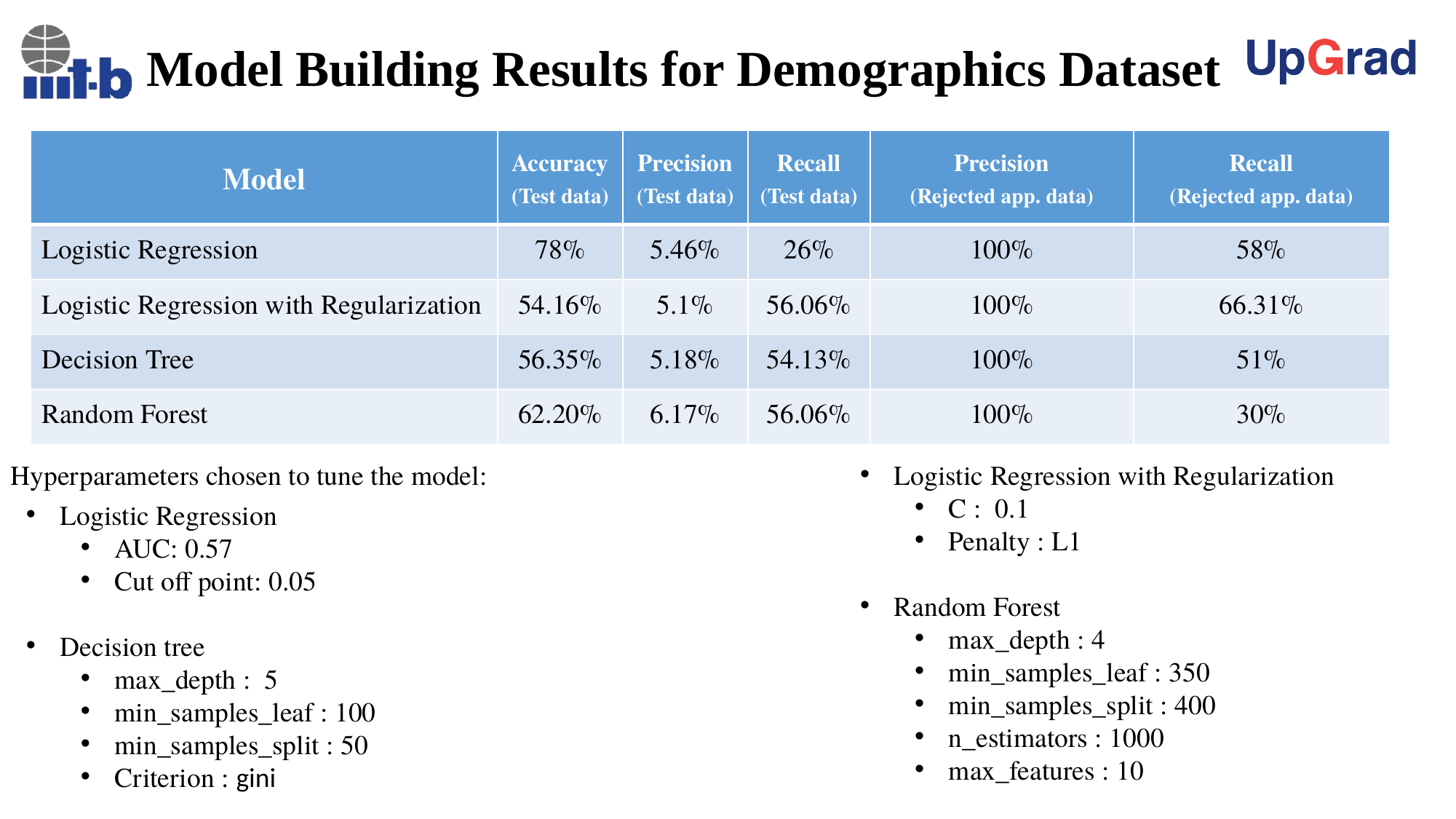

# Model Building Results for Demographics Dataset
| Model | Accuracy (Test data) | Precision (Test data) | Recall (Test data) | Precision (Rejected app. data) | Recall (Rejected app. data) |
| --- | --- | --- | --- | --- | --- |
| Logistic Regression | 78% | 5.46% | 26% | 100% | 58% |
| Logistic Regression with Regularization | 54.16% | 5.1% | 56.06% | 100% | 66.31% |
| Decision Tree | 56.35% | 5.18% | 54.13% | 100% | 51% |
| Random Forest | 62.20% | 6.17% | 56.06% | 100% | 30% |
Hyperparameters chosen to tune the model:
Logistic Regression with Regularization
C :  0.1
Penalty : L1

Random Forest
max_depth : 4
min_samples_leaf : 350
min_samples_split : 400
n_estimators : 1000
max_features : 10
Logistic Regression
AUC: 0.57
Cut off point: 0.05

Decision tree
max_depth :  5
min_samples_leaf : 100
min_samples_split : 50
Criterion : gini